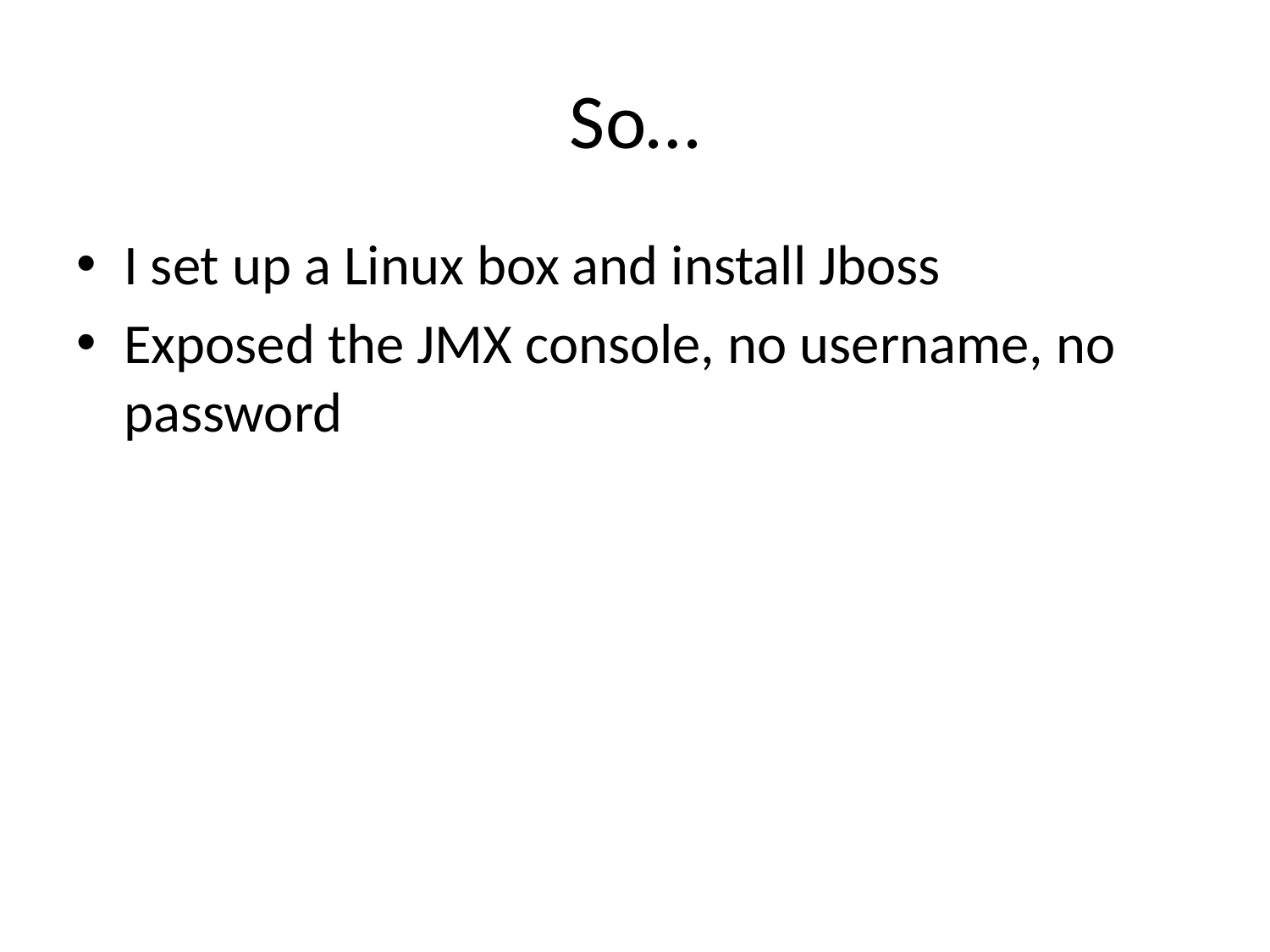

# So…
I set up a Linux box and install Jboss
Exposed the JMX console, no username, no password